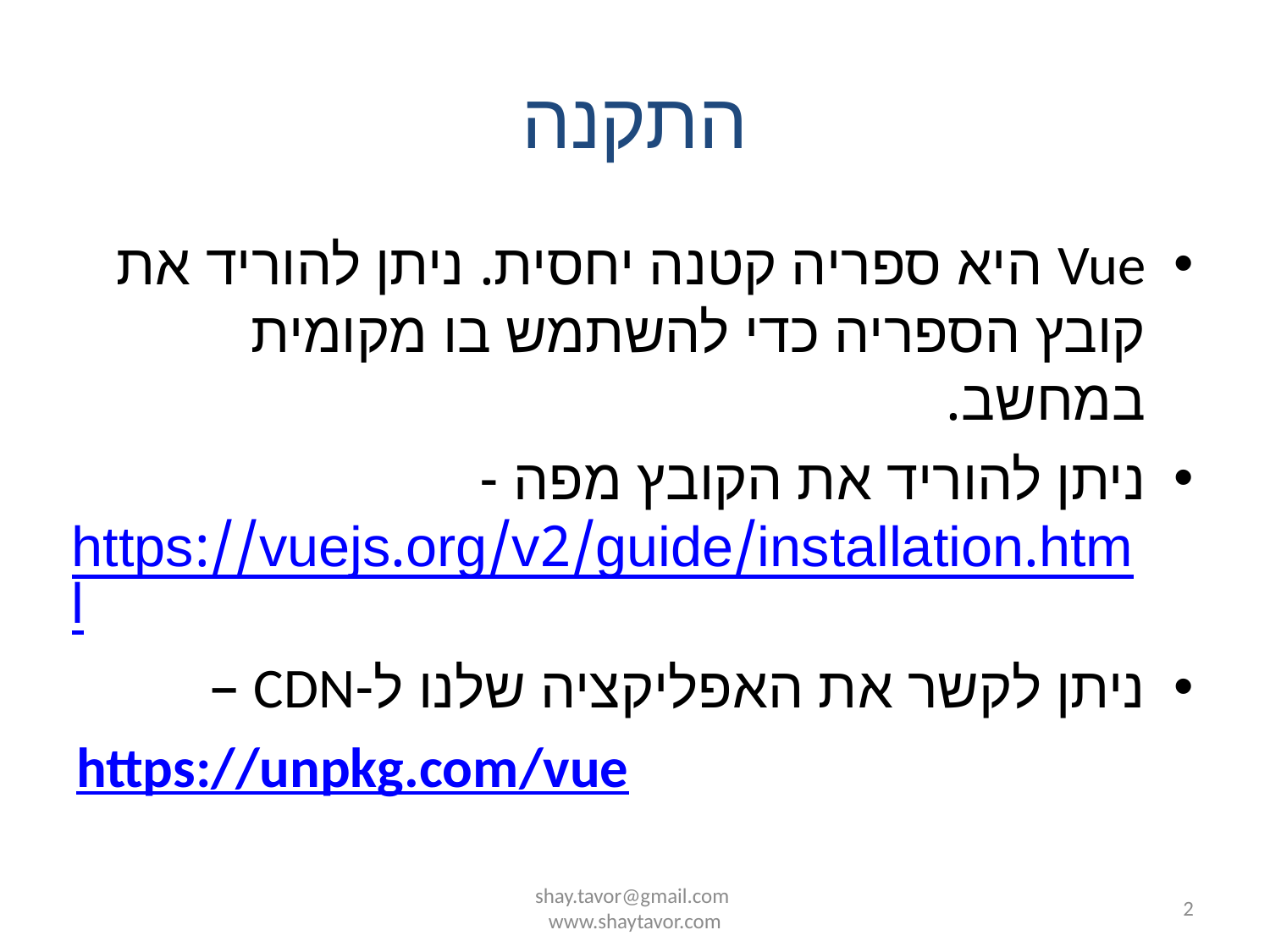

# התקנה
Vue היא ספריה קטנה יחסית. ניתן להוריד את קובץ הספריה כדי להשתמש בו מקומית במחשב.
ניתן להוריד את הקובץ מפה - https://vuejs.org/v2/guide/installation.html
ניתן לקשר את האפליקציה שלנו ל-CDN –
https://unpkg.com/vue

shay.tavor@gmail.com
www.shaytavor.com
2